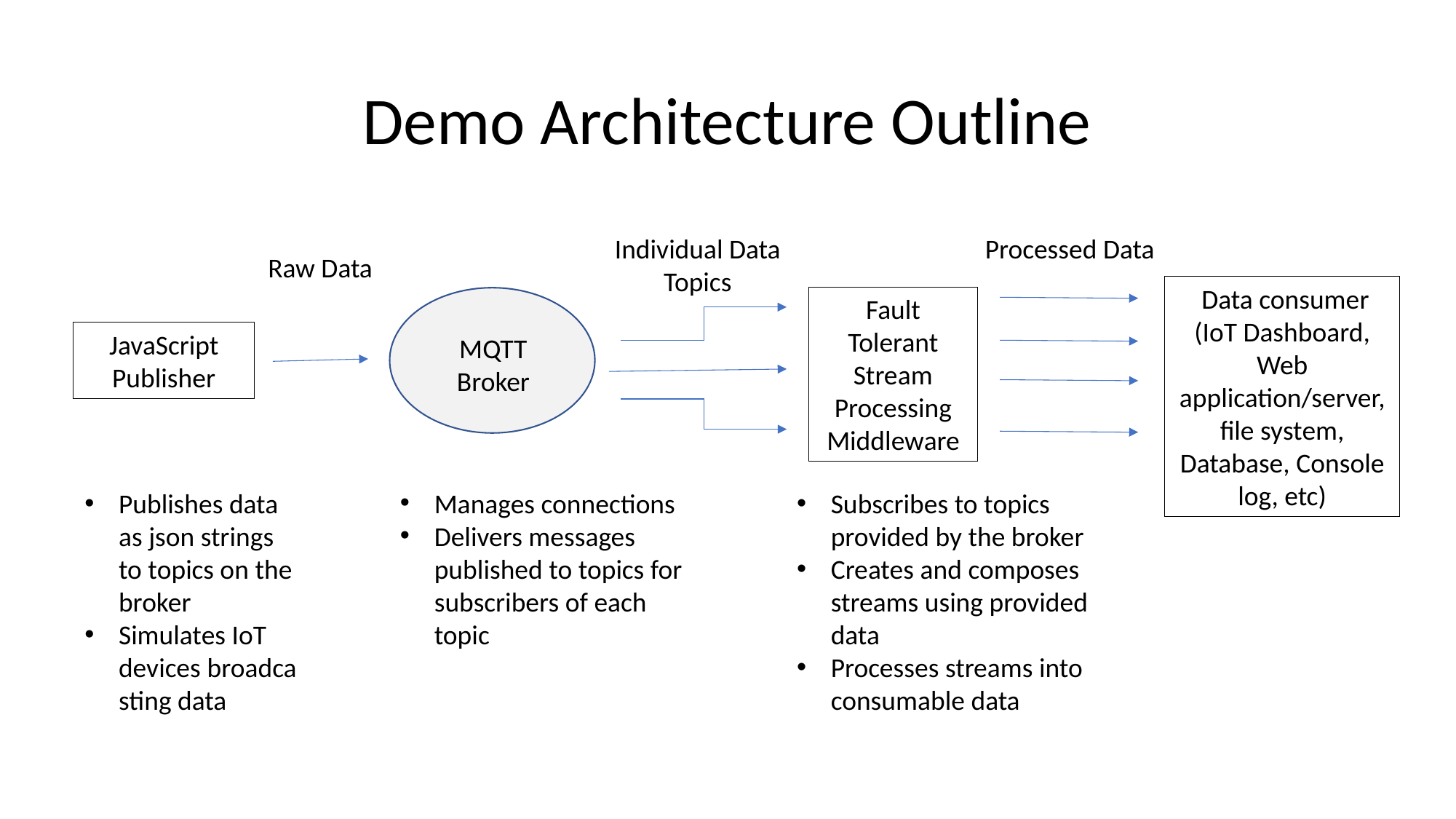

# Demo Architecture Outline
Processed Data
Individual Data Topics
Raw Data
 Data consumer (IoT Dashboard, Web application/server, file system, Database, Console log, etc)
Fault Tolerant Stream Processing Middleware

JavaScript Publisher
MQTT Broker
Manages connections
Delivers messages published to topics for subscribers of each topic
Subscribes to topics provided by the broker
Creates and composes streams using provided data
Processes streams into consumable data
Publishes data as json strings to topics on the broker
Simulates IoT devices broadcasting data